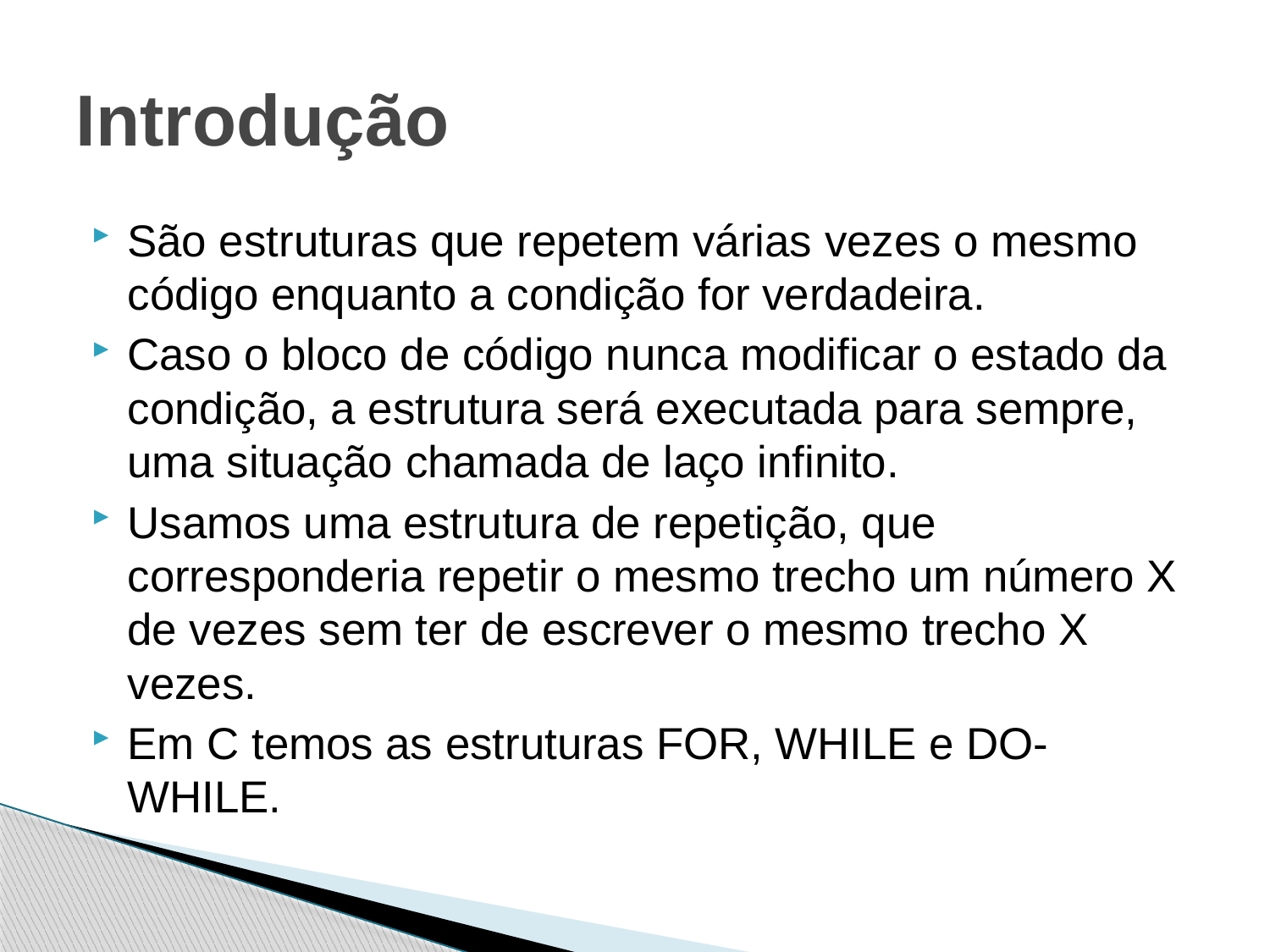

# Introdução
São estruturas que repetem várias vezes o mesmo código enquanto a condição for verdadeira.
Caso o bloco de código nunca modificar o estado da condição, a estrutura será executada para sempre, uma situação chamada de laço infinito.
Usamos uma estrutura de repetição, que corresponderia repetir o mesmo trecho um número X de vezes sem ter de escrever o mesmo trecho X vezes.
Em C temos as estruturas FOR, WHILE e DO-WHILE.